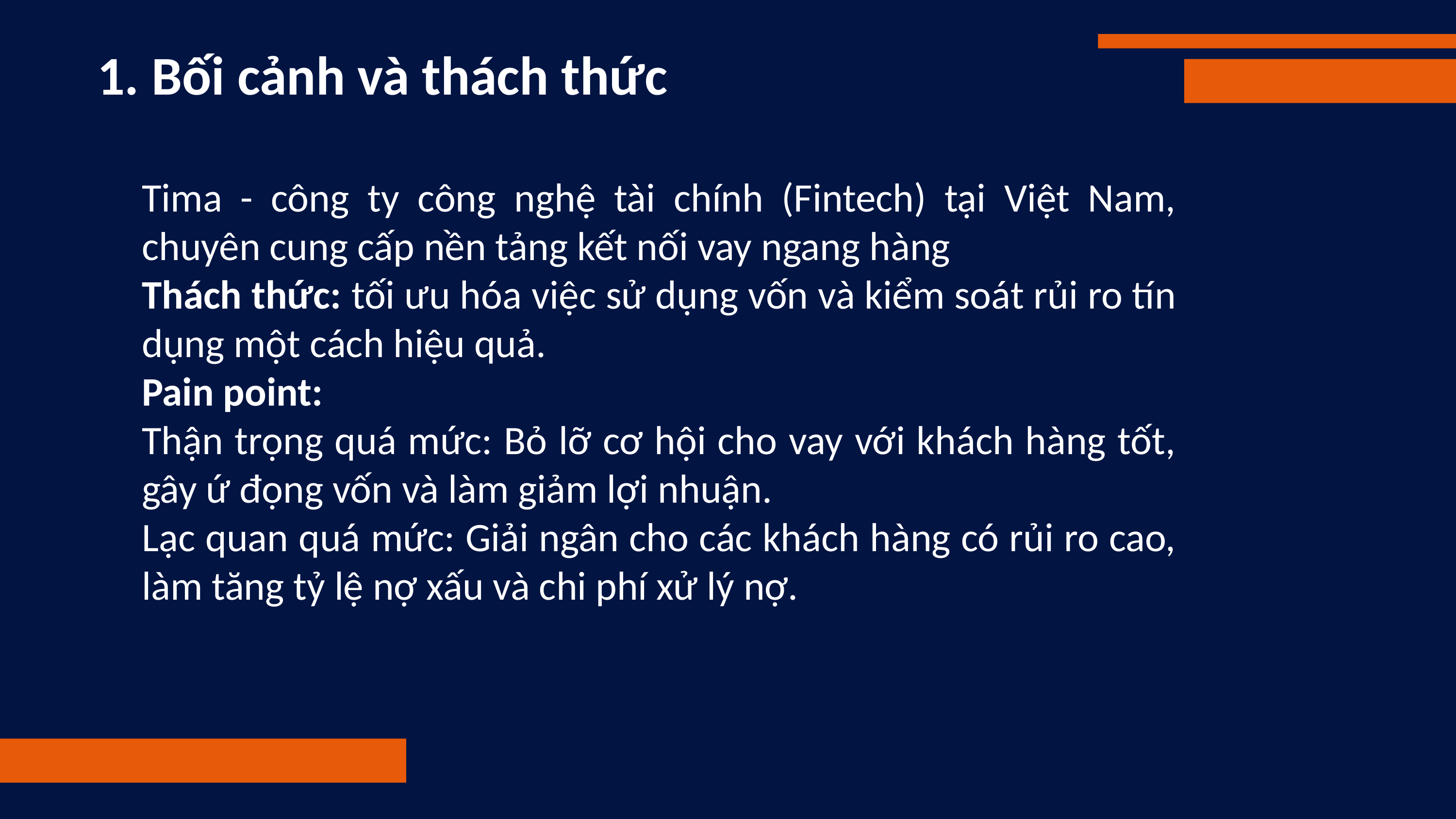

1. Bối cảnh và thách thức

Tima - công ty công nghệ tài chính (Fintech) tại Việt Nam, chuyên cung cấp nền tảng kết nối vay ngang hàng
Thách thức: tối ưu hóa việc sử dụng vốn và kiểm soát rủi ro tín dụng một cách hiệu quả.
Pain point:
Thận trọng quá mức: Bỏ lỡ cơ hội cho vay với khách hàng tốt, gây ứ đọng vốn và làm giảm lợi nhuận.
Lạc quan quá mức: Giải ngân cho các khách hàng có rủi ro cao, làm tăng tỷ lệ nợ xấu và chi phí xử lý nợ.